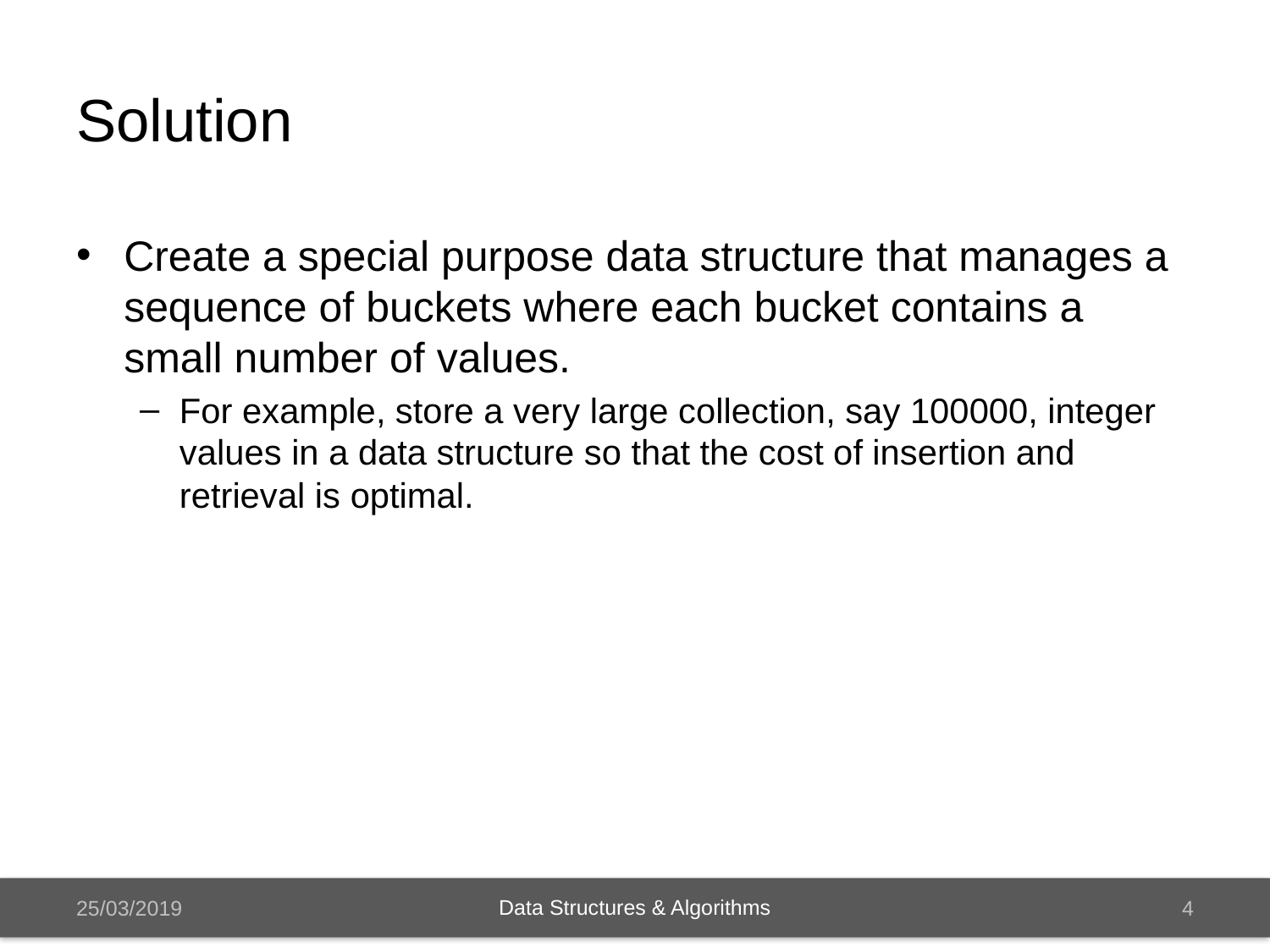

# Solution
Create a special purpose data structure that manages a sequence of buckets where each bucket contains a small number of values.
For example, store a very large collection, say 100000, integer values in a data structure so that the cost of insertion and retrieval is optimal.

25/03/2019
4